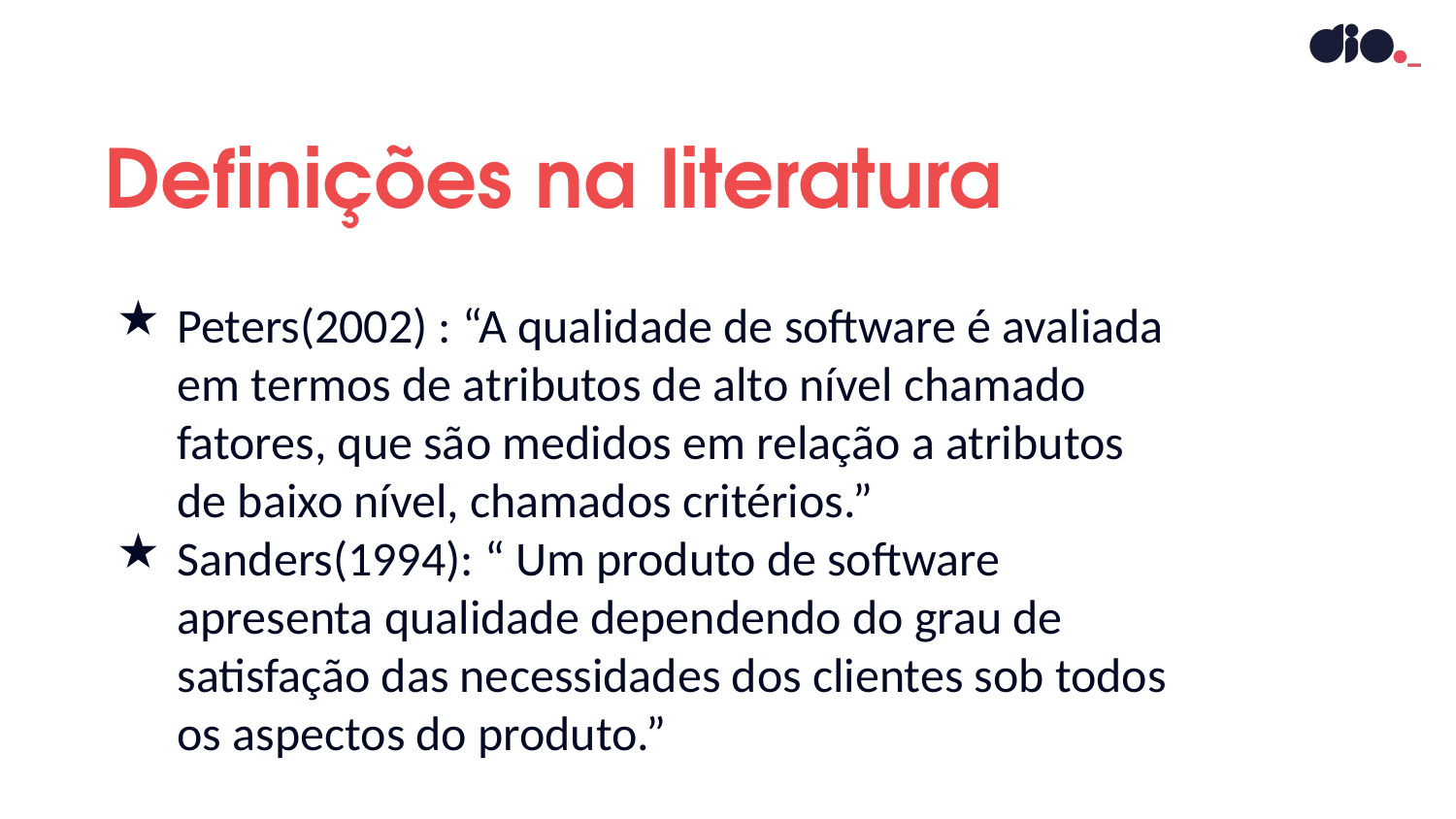

Definições na literatura
Peters(2002) : “A qualidade de software é avaliada em termos de atributos de alto nível chamado fatores, que são medidos em relação a atributos de baixo nível, chamados critérios.”
Sanders(1994): “ Um produto de software apresenta qualidade dependendo do grau de satisfação das necessidades dos clientes sob todos os aspectos do produto.”